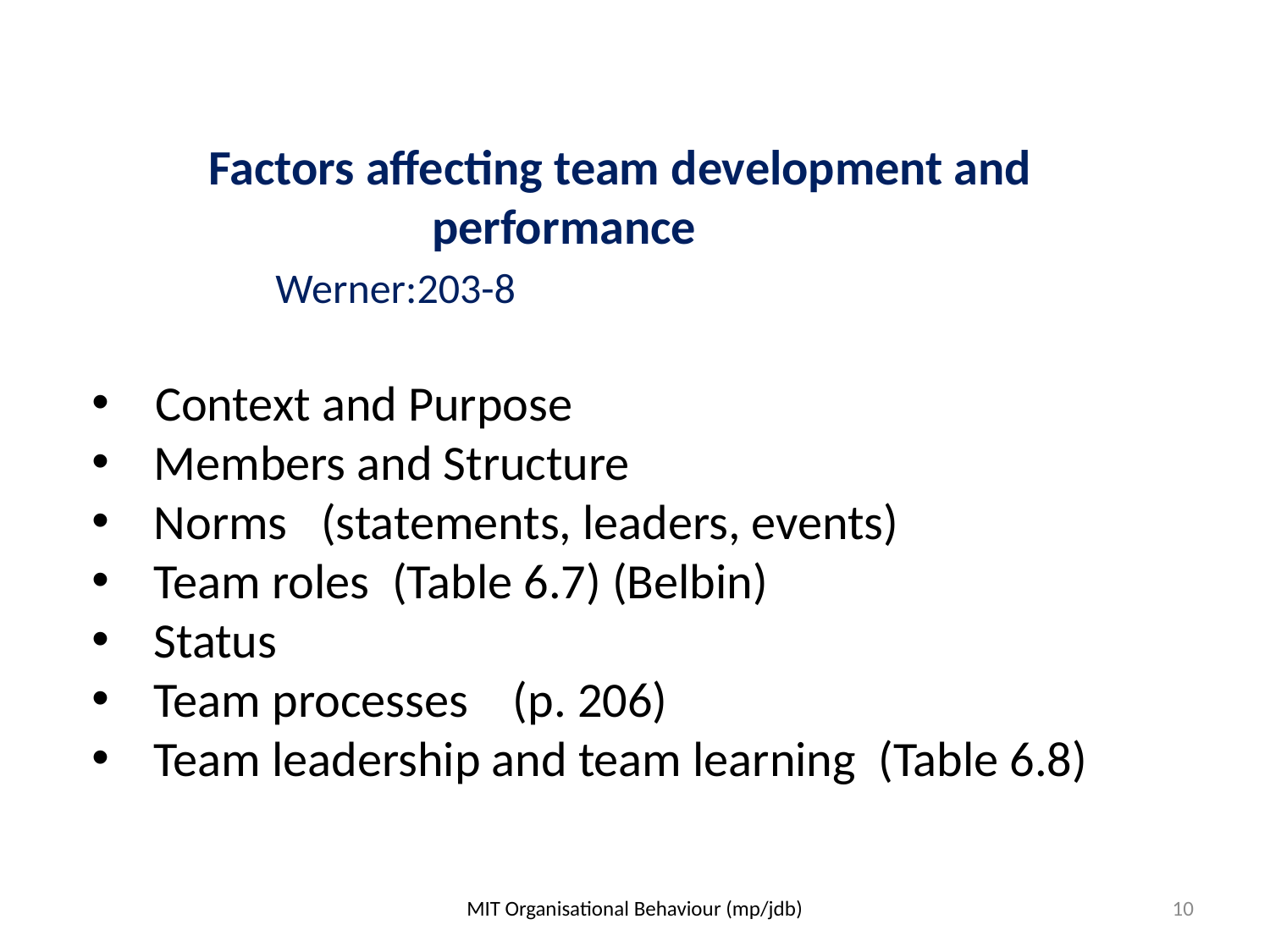

Factors affecting team development and performance
Werner:203-8

Context and Purpose
    Members and Structure
    Norms   (statements, leaders, events)
    Team roles  (Table 6.7) (Belbin)
    Status
    Team processes    (p. 206)
    Team leadership and team learning  (Table 6.8)
MIT Organisational Behaviour (mp/jdb)
10